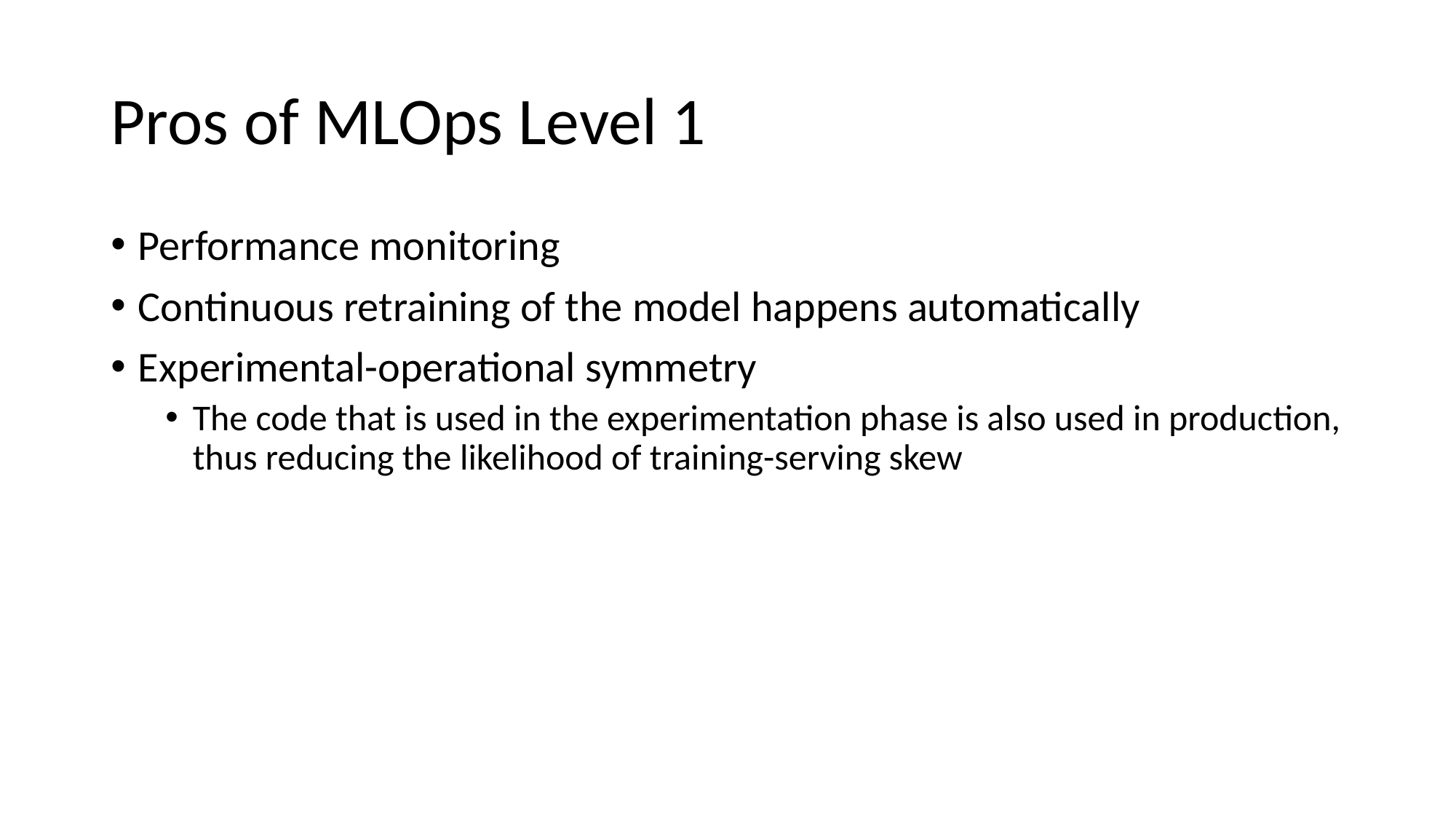

# Pros of MLOps Level 1
Performance monitoring
Continuous retraining of the model happens automatically
Experimental-operational symmetry
The code that is used in the experimentation phase is also used in production, thus reducing the likelihood of training-serving skew